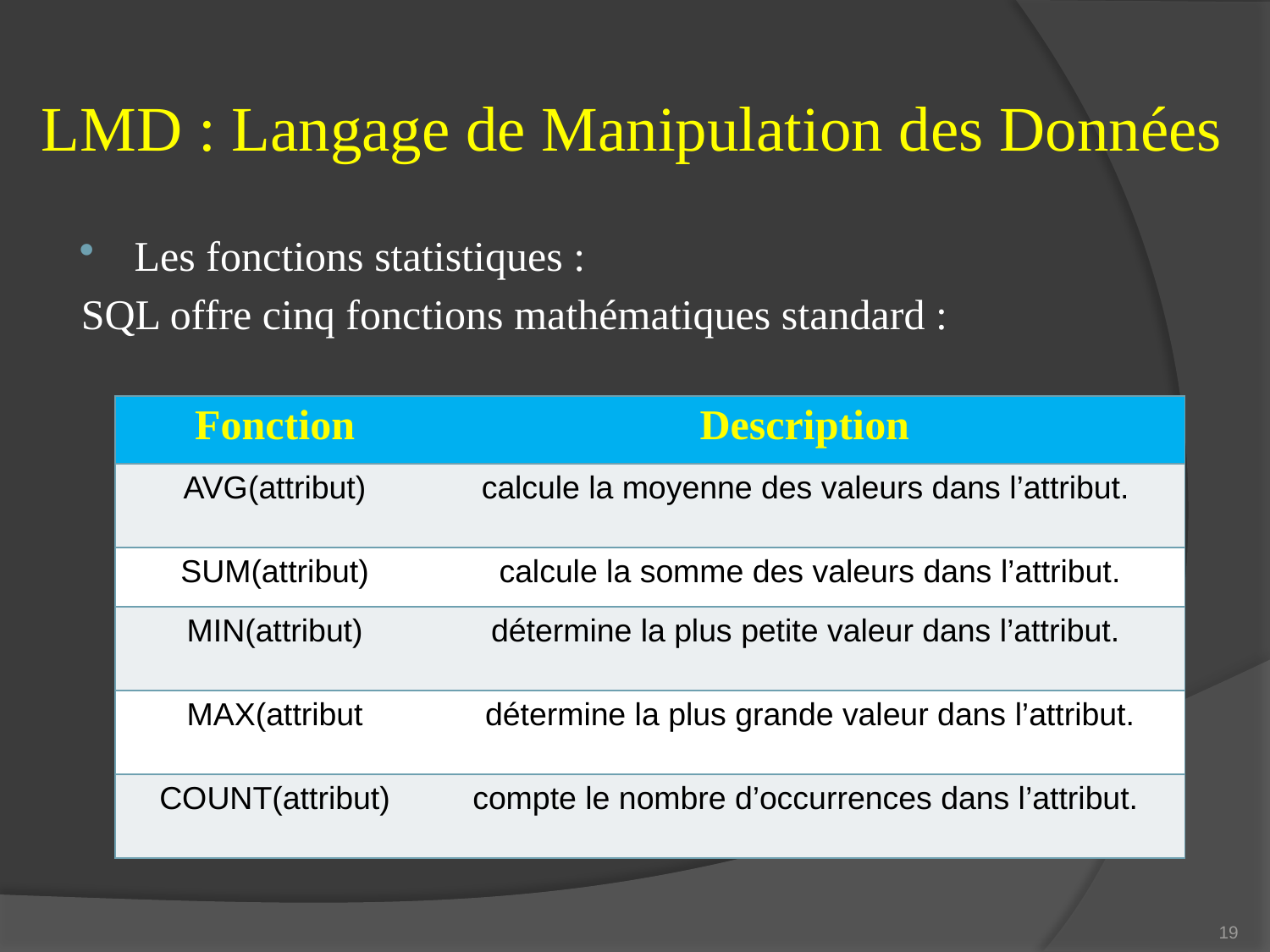

# LMD : Langage de Manipulation des Données
Les fonctions statistiques :
SQL offre cinq fonctions mathématiques standard :
| Fonction | Description |
| --- | --- |
| AVG(attribut) | calcule la moyenne des valeurs dans l’attribut. |
| SUM(attribut) | calcule la somme des valeurs dans l’attribut. |
| MIN(attribut) | détermine la plus petite valeur dans l’attribut. |
| MAX(attribut | détermine la plus grande valeur dans l’attribut. |
| COUNT(attribut) | compte le nombre d’occurrences dans l’attribut. |
19